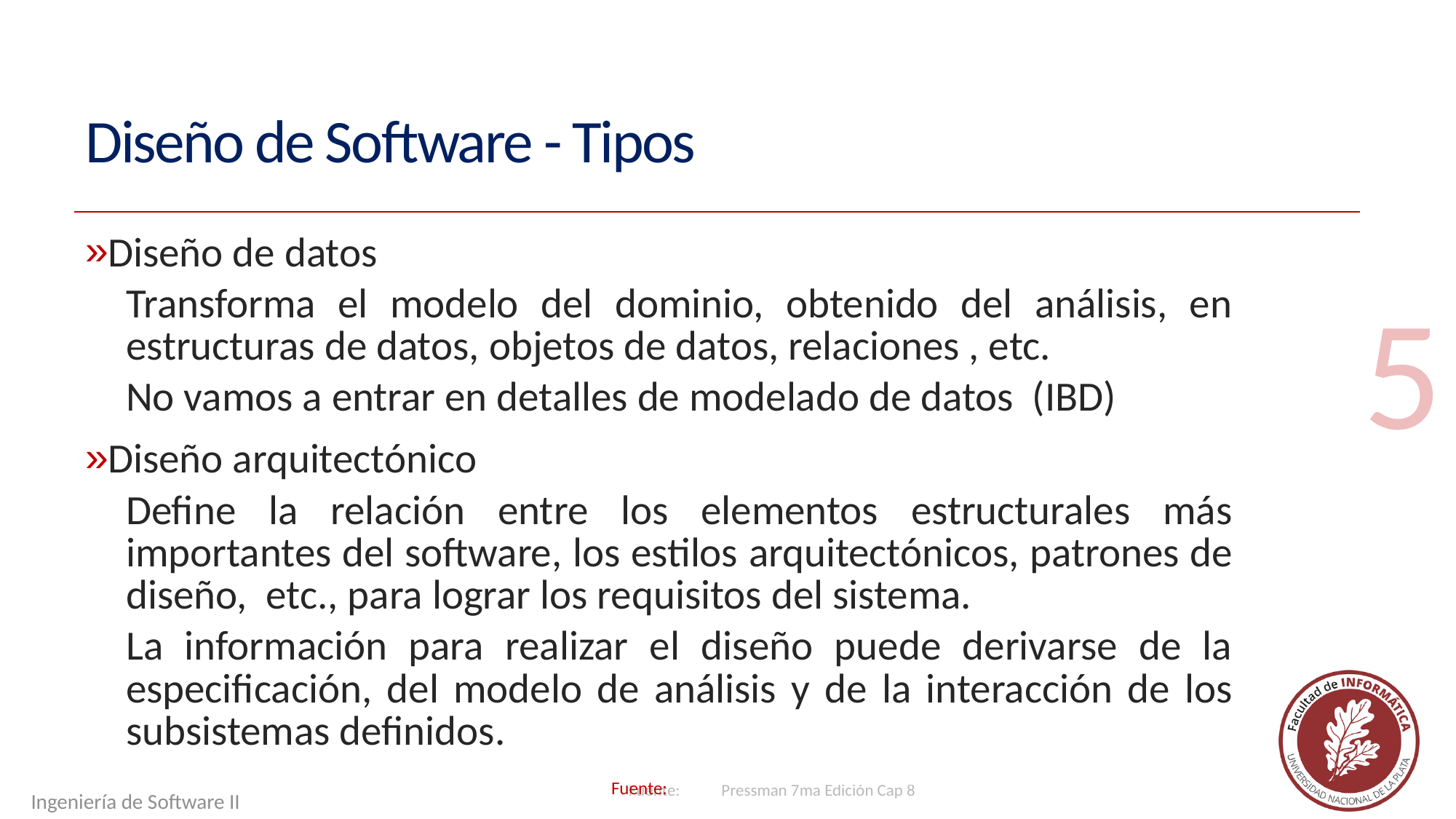

# Diseño de Software - Tipos
Diseño de datos
Transforma el modelo del dominio, obtenido del análisis, en estructuras de datos, objetos de datos, relaciones , etc.
No vamos a entrar en detalles de modelado de datos  (IBD)
Diseño arquitectónico
Define la relación entre los elementos estructurales más importantes del software, los estilos arquitectónicos, patrones de diseño,  etc., para lograr los requisitos del sistema.
La información para realizar el diseño puede derivarse de la especificación, del modelo de análisis y de la interacción de los subsistemas definidos.

5
Pressman 7ma Edición Cap 8
Ingeniería de Software II